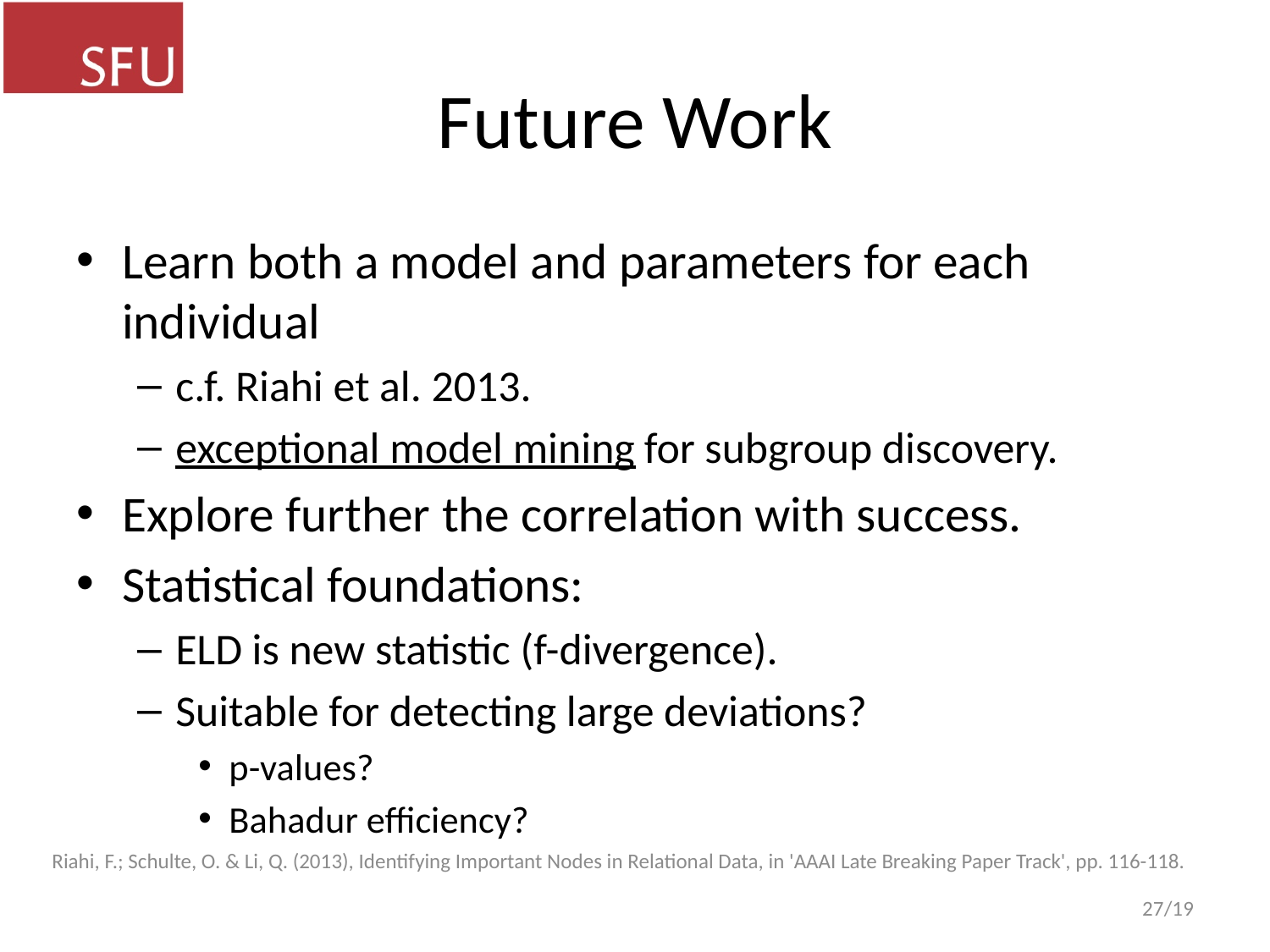

# Future Work
Learn both a model and parameters for each individual
c.f. Riahi et al. 2013.
exceptional model mining for subgroup discovery.
Explore further the correlation with success.
Statistical foundations:
ELD is new statistic (f-divergence).
Suitable for detecting large deviations?
p-values?
Bahadur efficiency?

Riahi, F.; Schulte, O. & Li, Q. (2013), Identifying Important Nodes in Relational Data, in 'AAAI Late Breaking Paper Track', pp. 116-118.
27/19